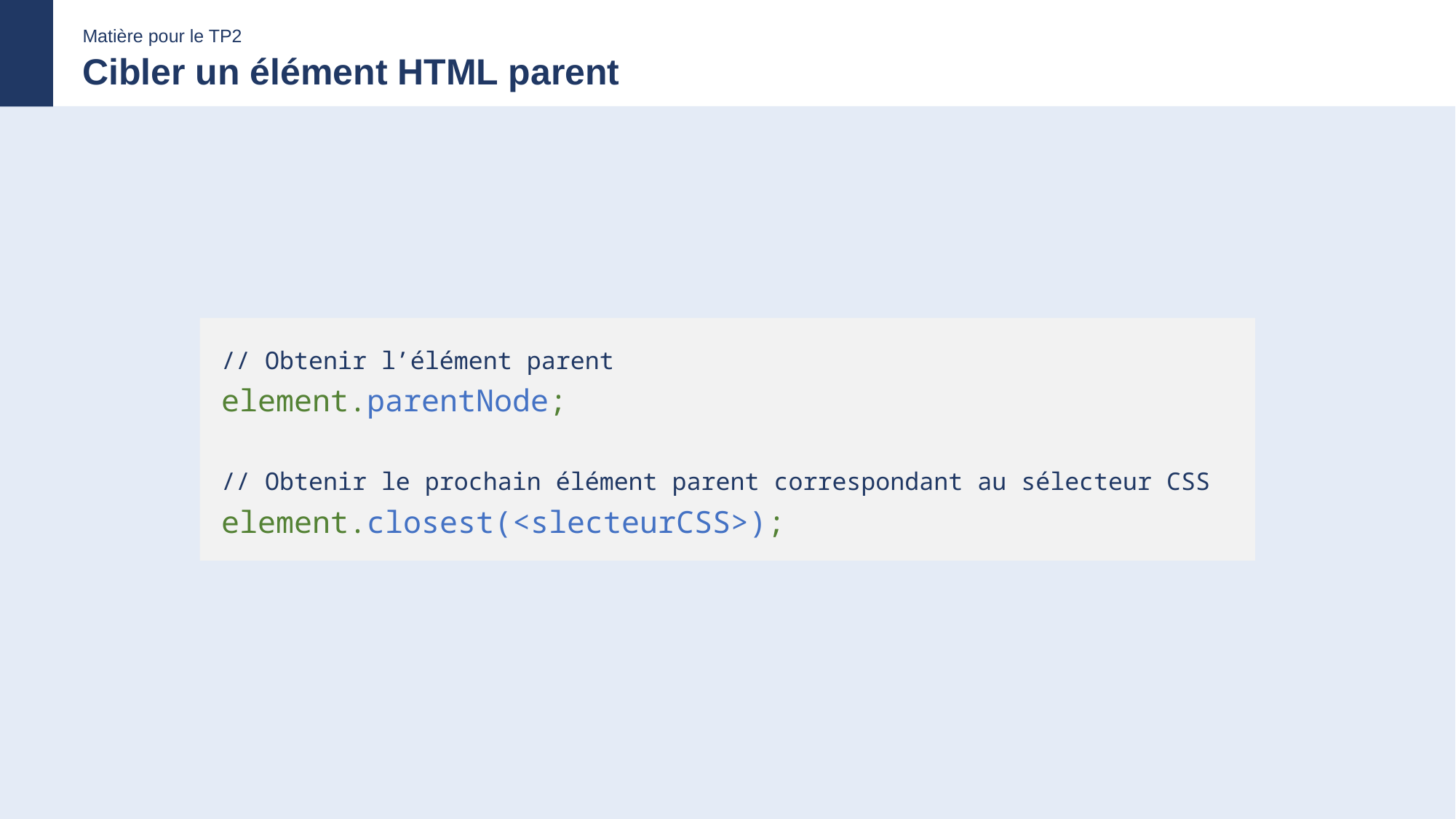

Matière pour le TP2
Cibler un élément HTML parent

// Obtenir l’élément parent
element.parentNode;
// Obtenir le prochain élément parent correspondant au sélecteur CSS
element.closest(<slecteurCSS>);